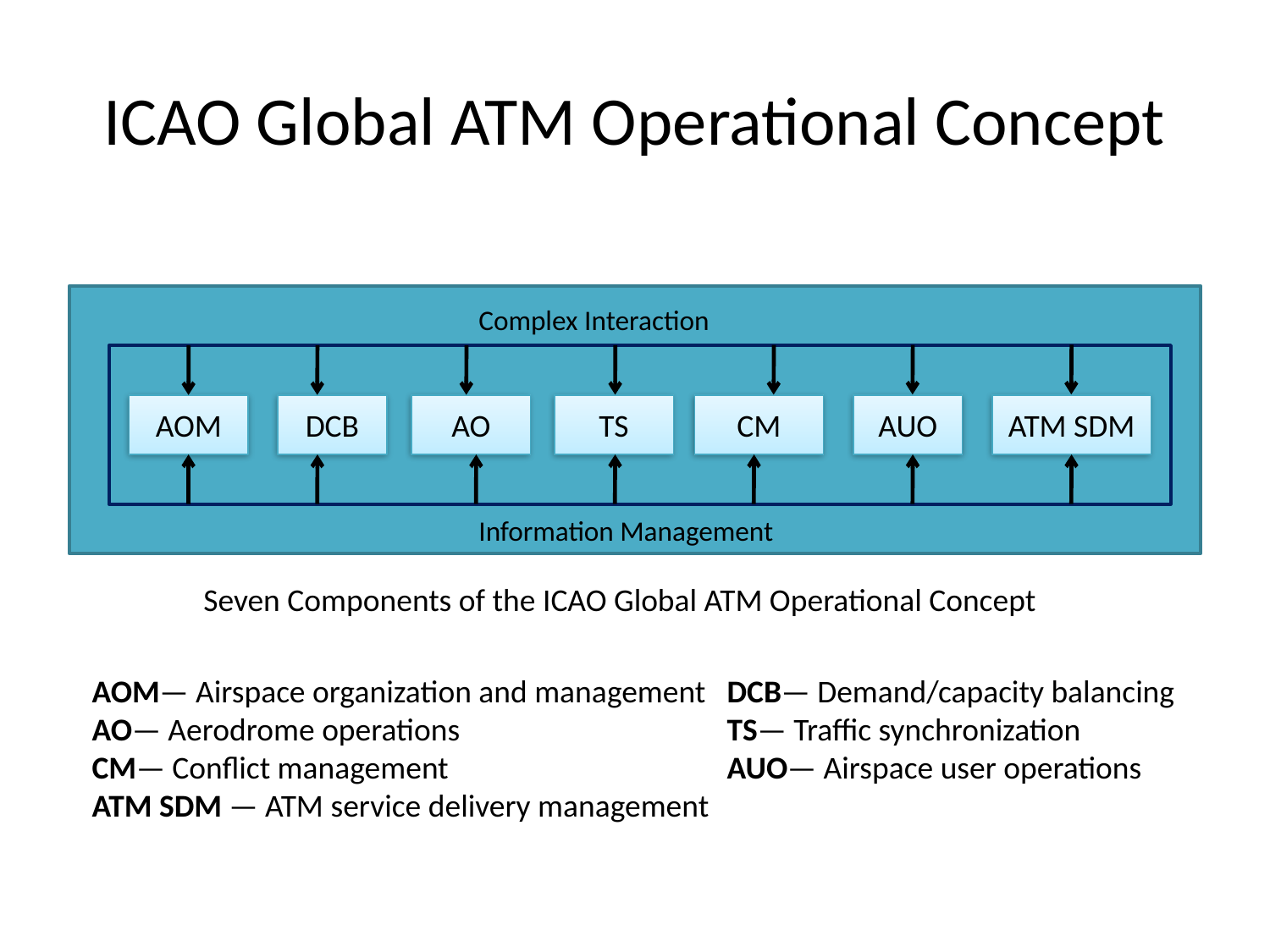

# ICAO Global ATM Operational Concept

Complex Interaction

AOM
DCB
AO
TS
CM
AUO
ATM SDM
Information Management
Seven Components of the ICAO Global ATM Operational Concept
AOM— Airspace organization and management	DCB— Demand/capacity balancing
AO— Aerodrome operations			TS— Traffic synchronization
CM— Conflict management			AUO— Airspace user operations
ATM SDM — ATM service delivery management